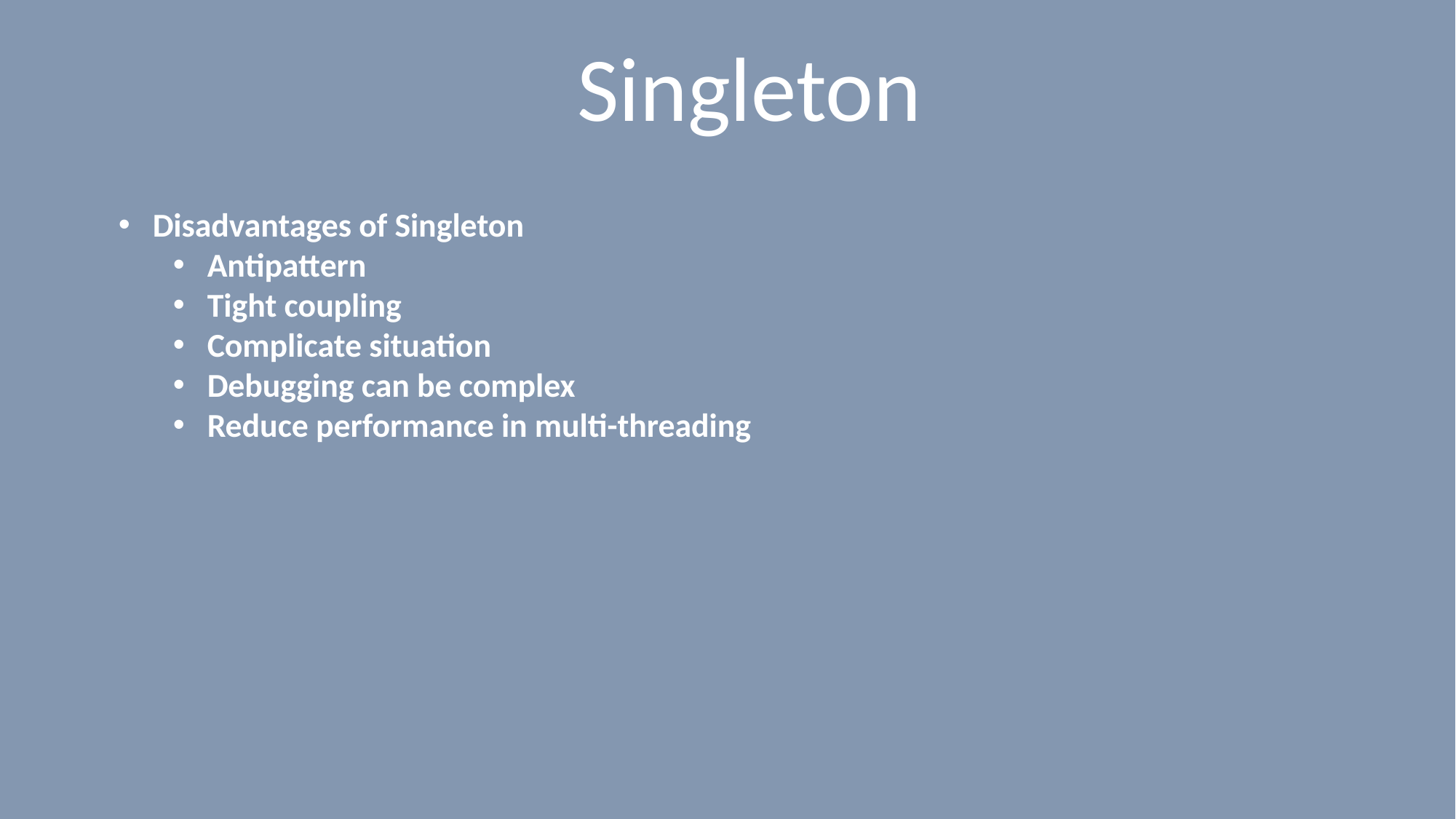

# Singleton
Disadvantages of Singleton
Antipattern
Tight coupling
Complicate situation
Debugging can be complex
Reduce performance in multi-threading